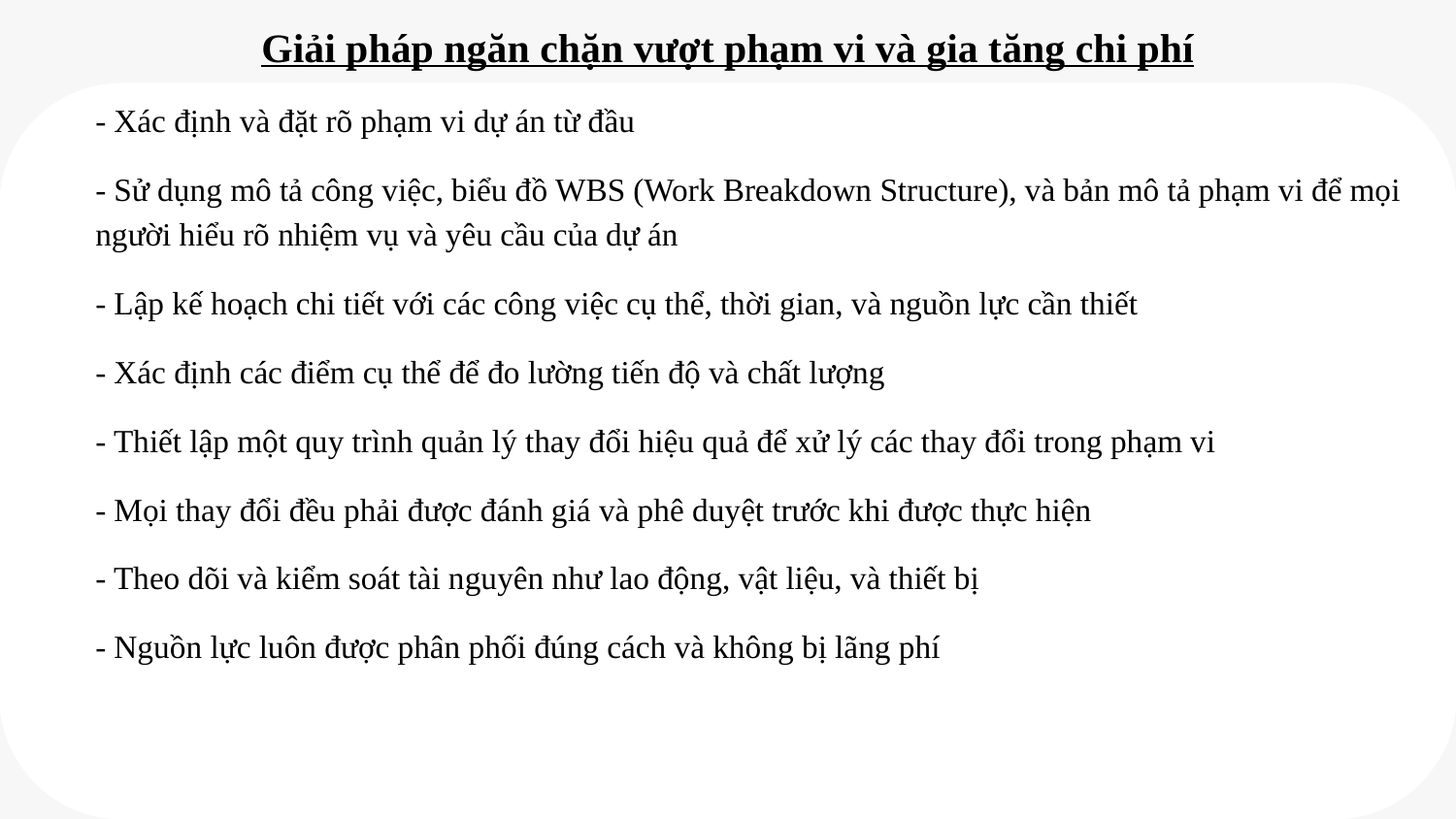

Giải pháp ngăn chặn vượt phạm vi và gia tăng chi phí
- Xác định và đặt rõ phạm vi dự án từ đầu
- Sử dụng mô tả công việc, biểu đồ WBS (Work Breakdown Structure), và bản mô tả phạm vi để mọi người hiểu rõ nhiệm vụ và yêu cầu của dự án
- Lập kế hoạch chi tiết với các công việc cụ thể, thời gian, và nguồn lực cần thiết
- Xác định các điểm cụ thể để đo lường tiến độ và chất lượng
- Thiết lập một quy trình quản lý thay đổi hiệu quả để xử lý các thay đổi trong phạm vi
- Mọi thay đổi đều phải được đánh giá và phê duyệt trước khi được thực hiện
- Theo dõi và kiểm soát tài nguyên như lao động, vật liệu, và thiết bị
- Nguồn lực luôn được phân phối đúng cách và không bị lãng phí